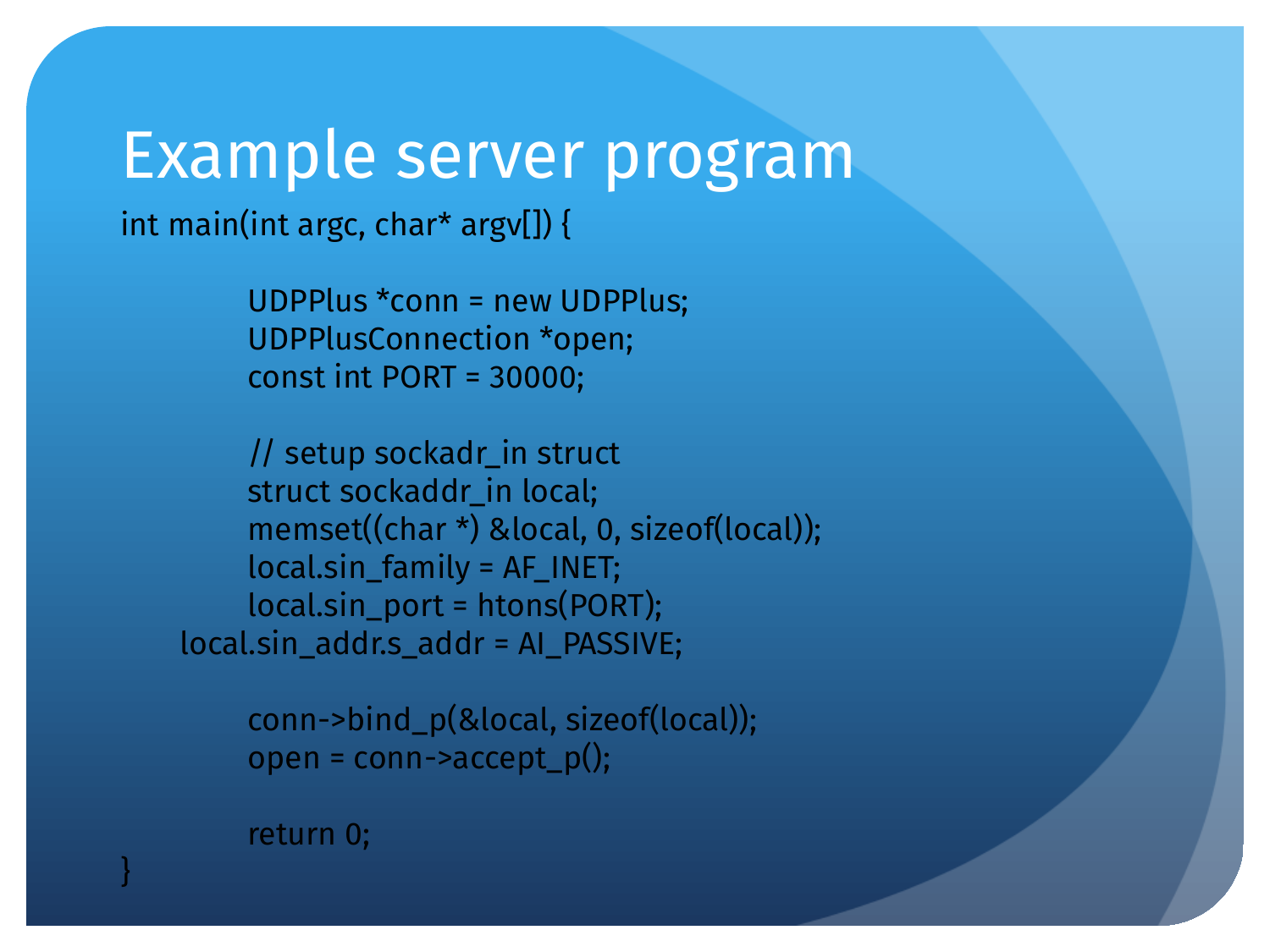

# Example server program
int main(int argc, char* argv[]) {

	UDPPlus *conn = new UDPPlus;
	UDPPlusConnection *open;
	const int PORT = 30000;

	// setup sockadr_in struct
	struct sockaddr_in local;
	memset((char *) &local, 0, sizeof(local));
	local.sin_family = AF_INET;
	local.sin_port = htons(PORT);
       local.sin_addr.s_addr = AI_PASSIVE;

	conn->bind_p(&local, sizeof(local));
	open = conn->accept_p();

	return 0;
}